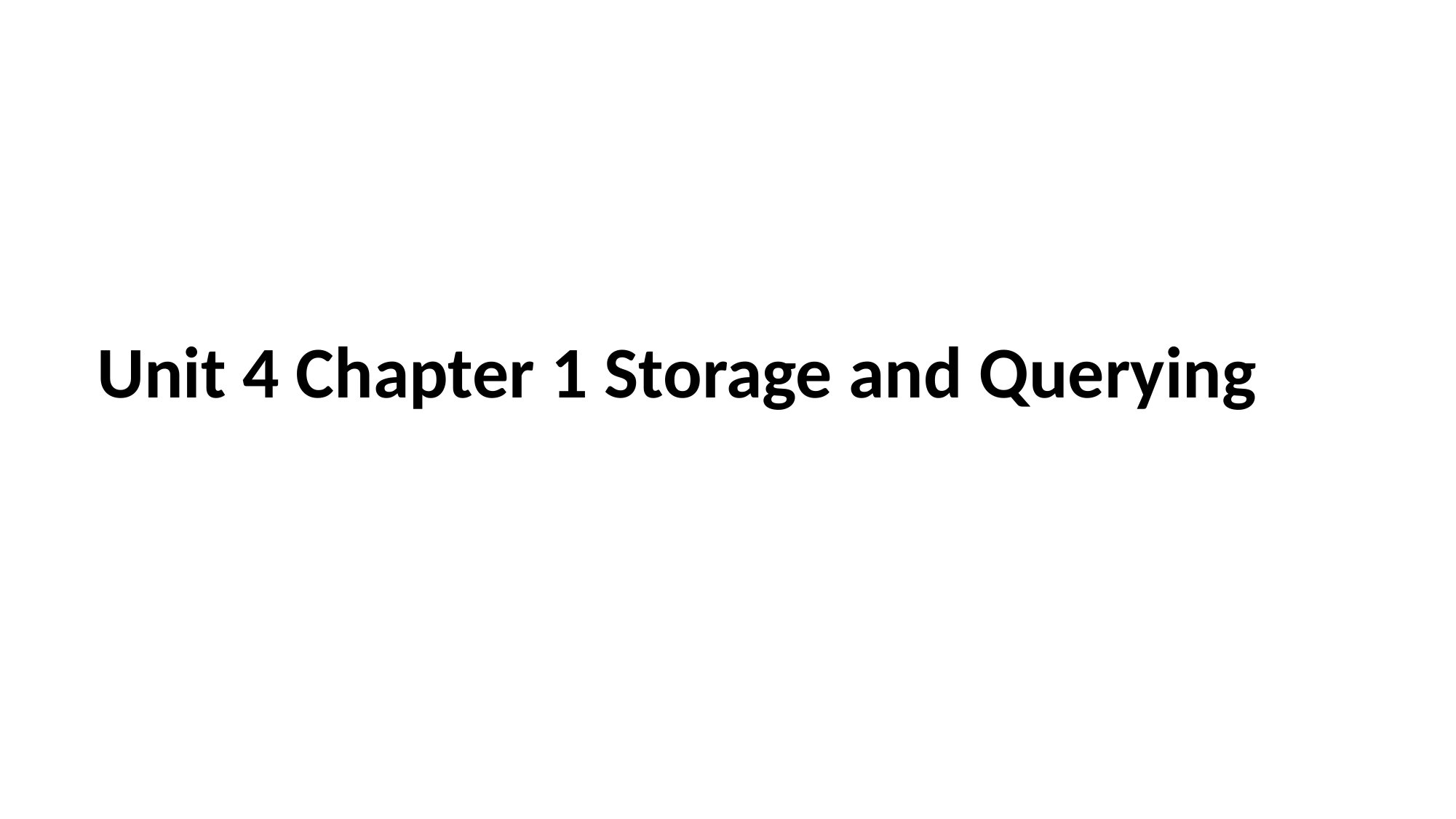

# Unit 4 Chapter 1 Storage and Querying